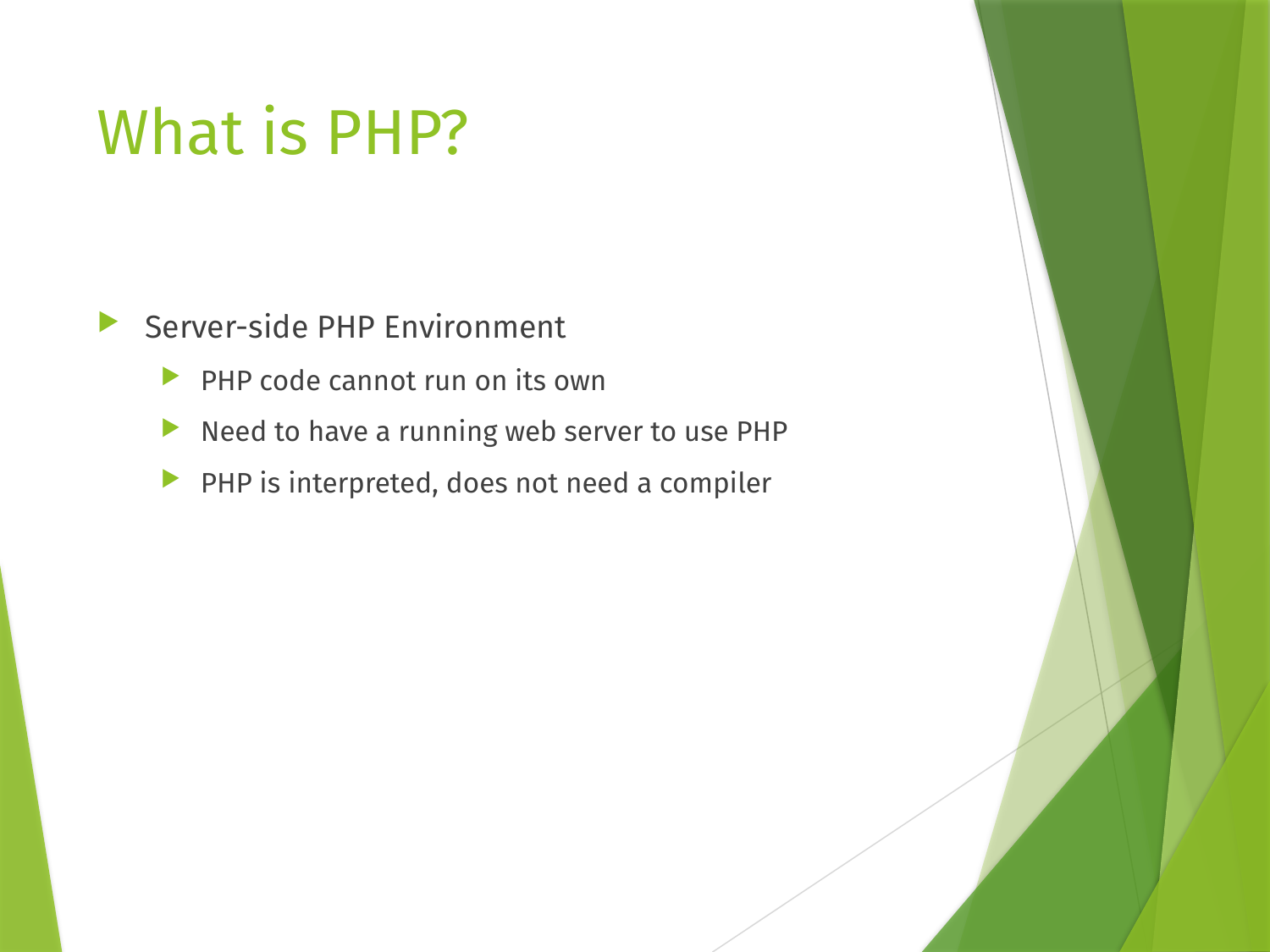

# What is PHP?
Server-side PHP Environment
PHP code cannot run on its own
Need to have a running web server to use PHP
PHP is interpreted, does not need a compiler